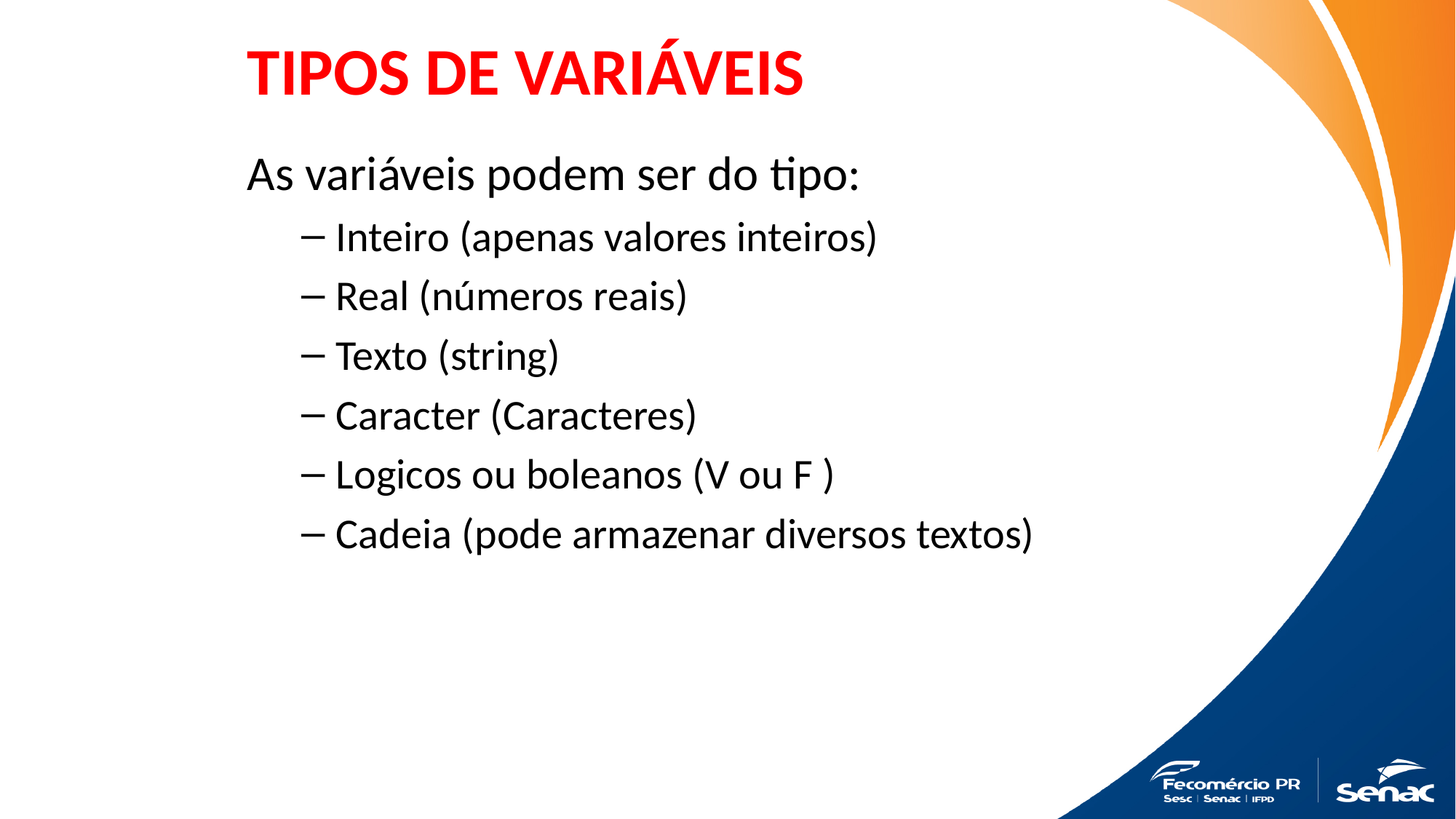

# TIPOS DE VARIÁVEIS
As variáveis podem ser do tipo:
Inteiro (apenas valores inteiros)
Real (números reais)
Texto (string)
Caracter (Caracteres)
Logicos ou boleanos (V ou F )
Cadeia (pode armazenar diversos textos)